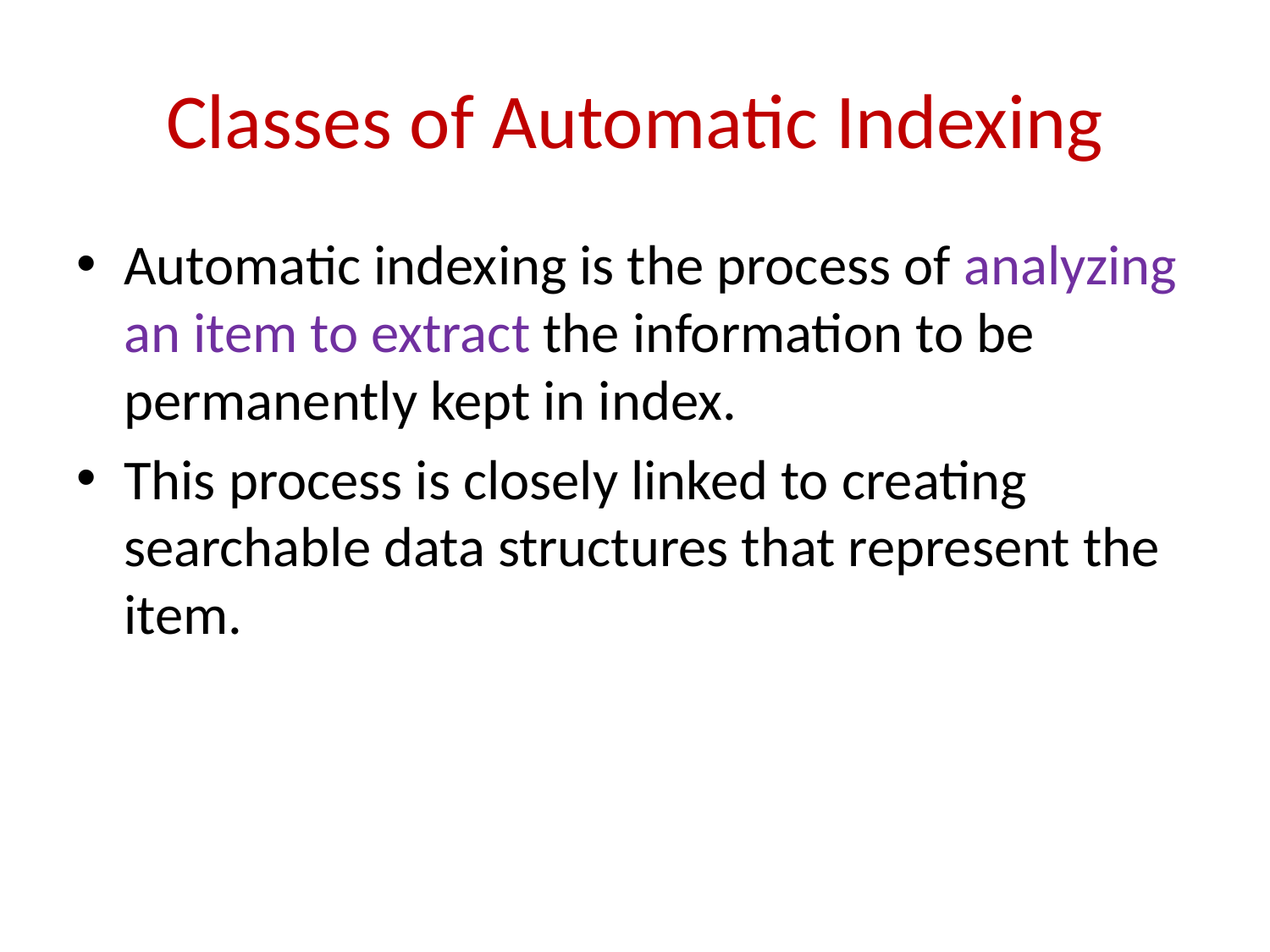

# Classes of Automatic Indexing
Automatic indexing is the process of analyzing an item to extract the information to be permanently kept in index.
This process is closely linked to creating searchable data structures that represent the item.